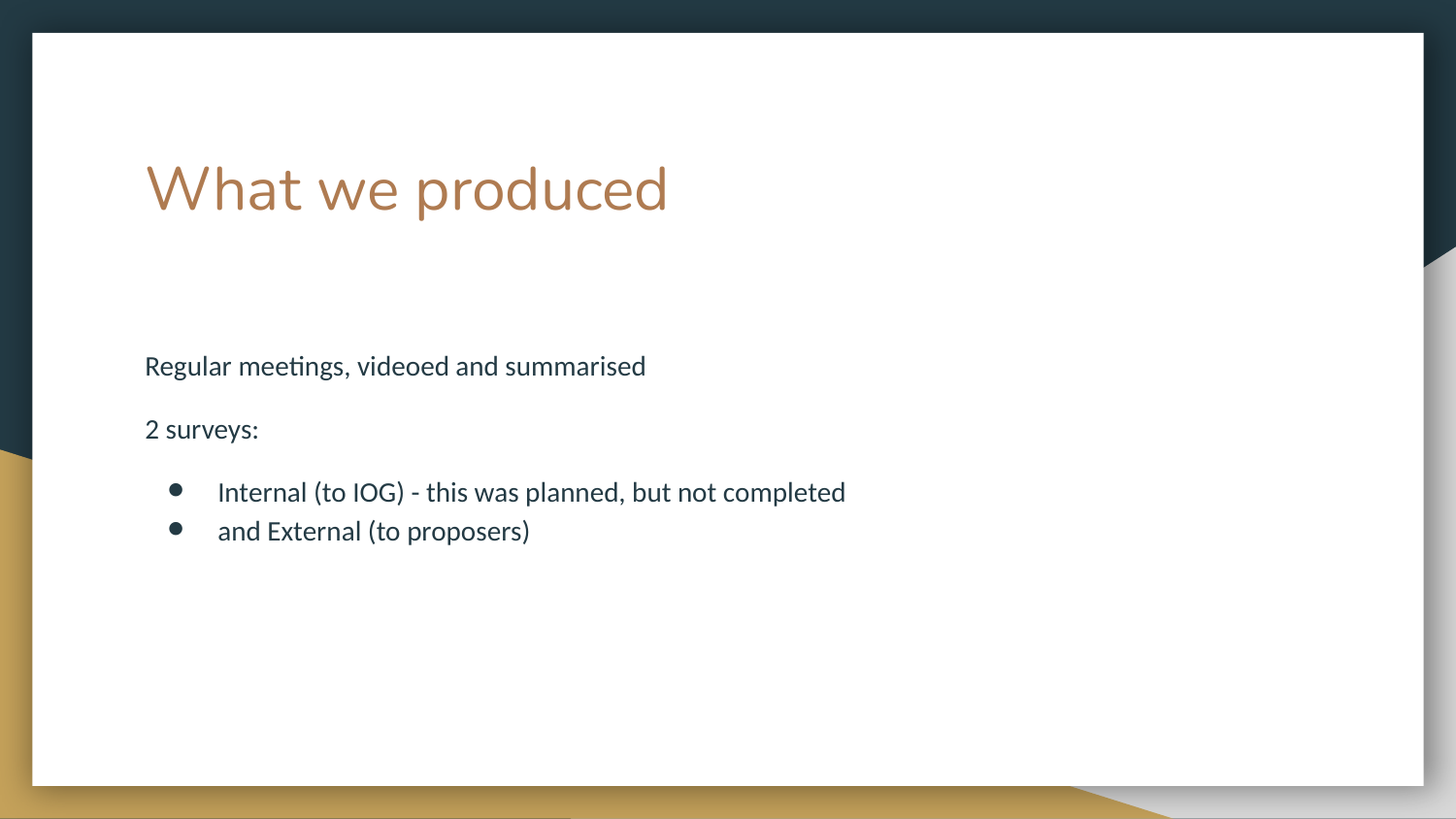

# What we produced
Regular meetings, videoed and summarised
2 surveys:
Internal (to IOG) - this was planned, but not completed
and External (to proposers)